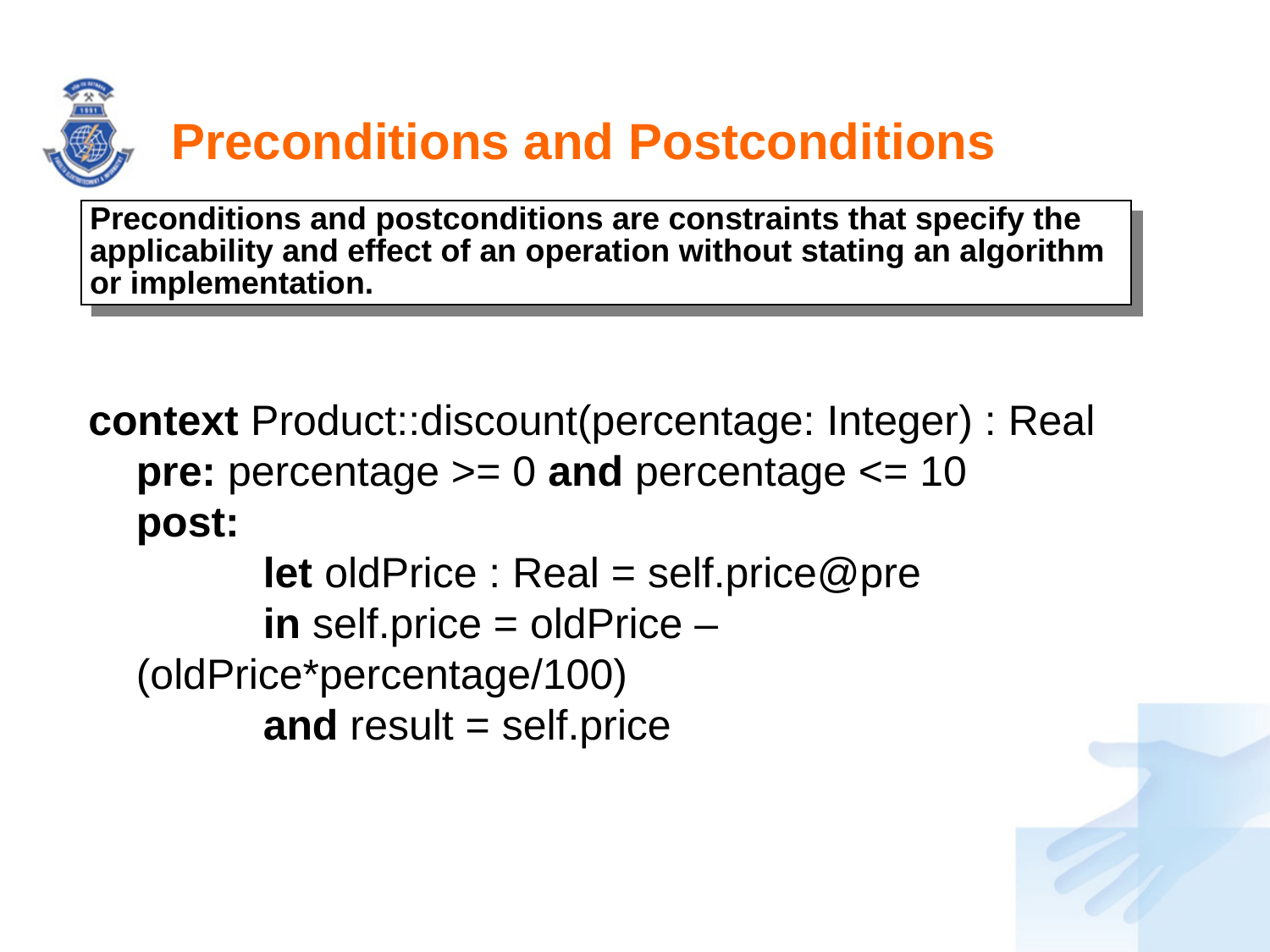

# Preconditions and Postconditions
Preconditions and postconditions are constraints that specify the applicability and effect of an operation without stating an algorithm or implementation.
context Product::discount(percentage: Integer) : Real
pre: percentage >= 0 and percentage <= 10
post:
	let oldPrice : Real = self.price@pre
	in self.price = oldPrice – (oldPrice*percentage/100)
	and result = self.price